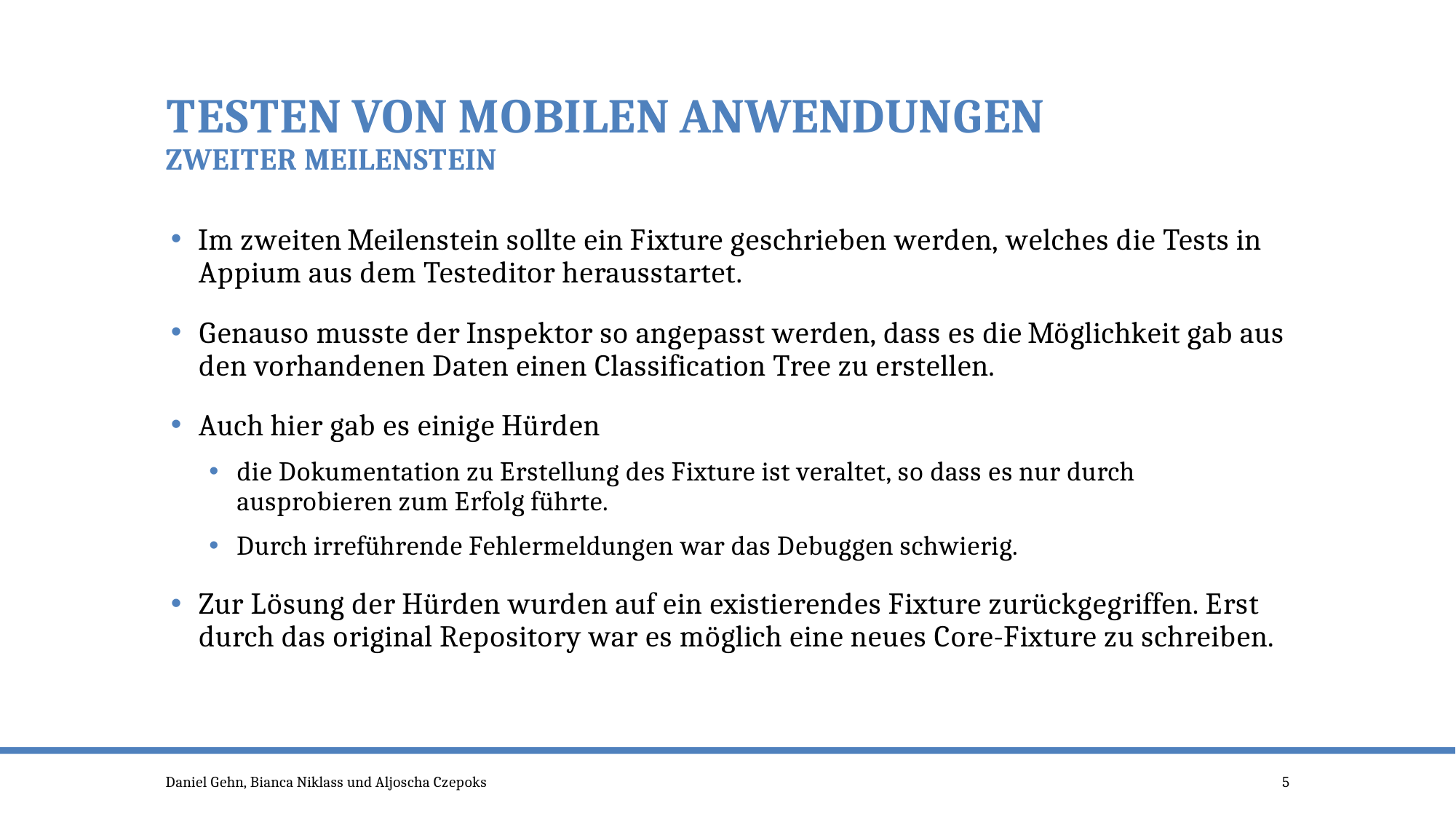

# Testen von mobilen Anwendungen Zweiter Meilenstein
Im zweiten Meilenstein sollte ein Fixture geschrieben werden, welches die Tests in Appium aus dem Testeditor herausstartet.
Genauso musste der Inspektor so angepasst werden, dass es die Möglichkeit gab aus den vorhandenen Daten einen Classification Tree zu erstellen.
Auch hier gab es einige Hürden
die Dokumentation zu Erstellung des Fixture ist veraltet, so dass es nur durch ausprobieren zum Erfolg führte.
Durch irreführende Fehlermeldungen war das Debuggen schwierig.
Zur Lösung der Hürden wurden auf ein existierendes Fixture zurückgegriffen. Erst durch das original Repository war es möglich eine neues Core-Fixture zu schreiben.

Daniel Gehn, Bianca Niklass und Aljoscha Czepoks
5